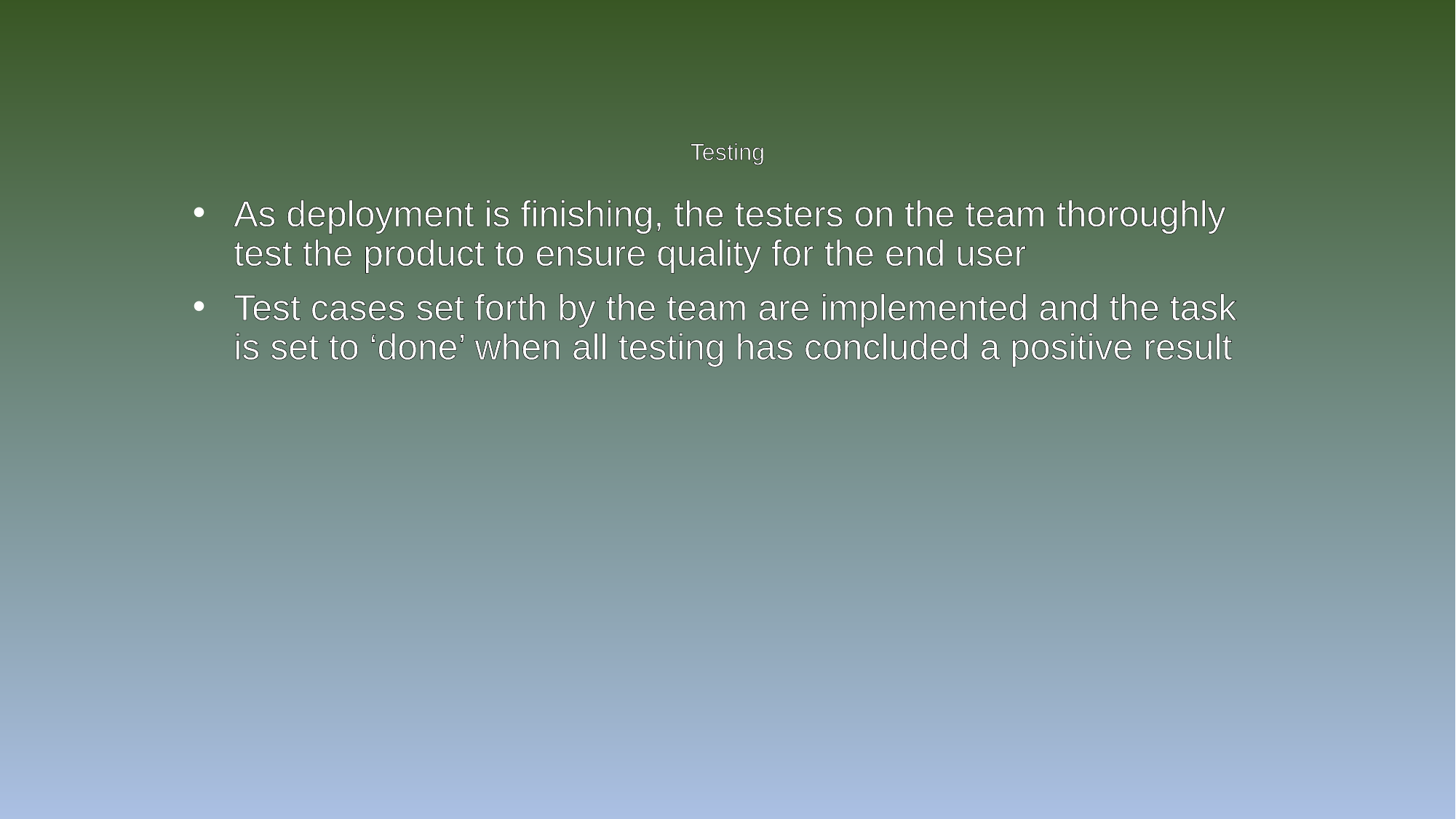

# Testing
As deployment is finishing, the testers on the team thoroughly test the product to ensure quality for the end user
Test cases set forth by the team are implemented and the task is set to ‘done’ when all testing has concluded a positive result